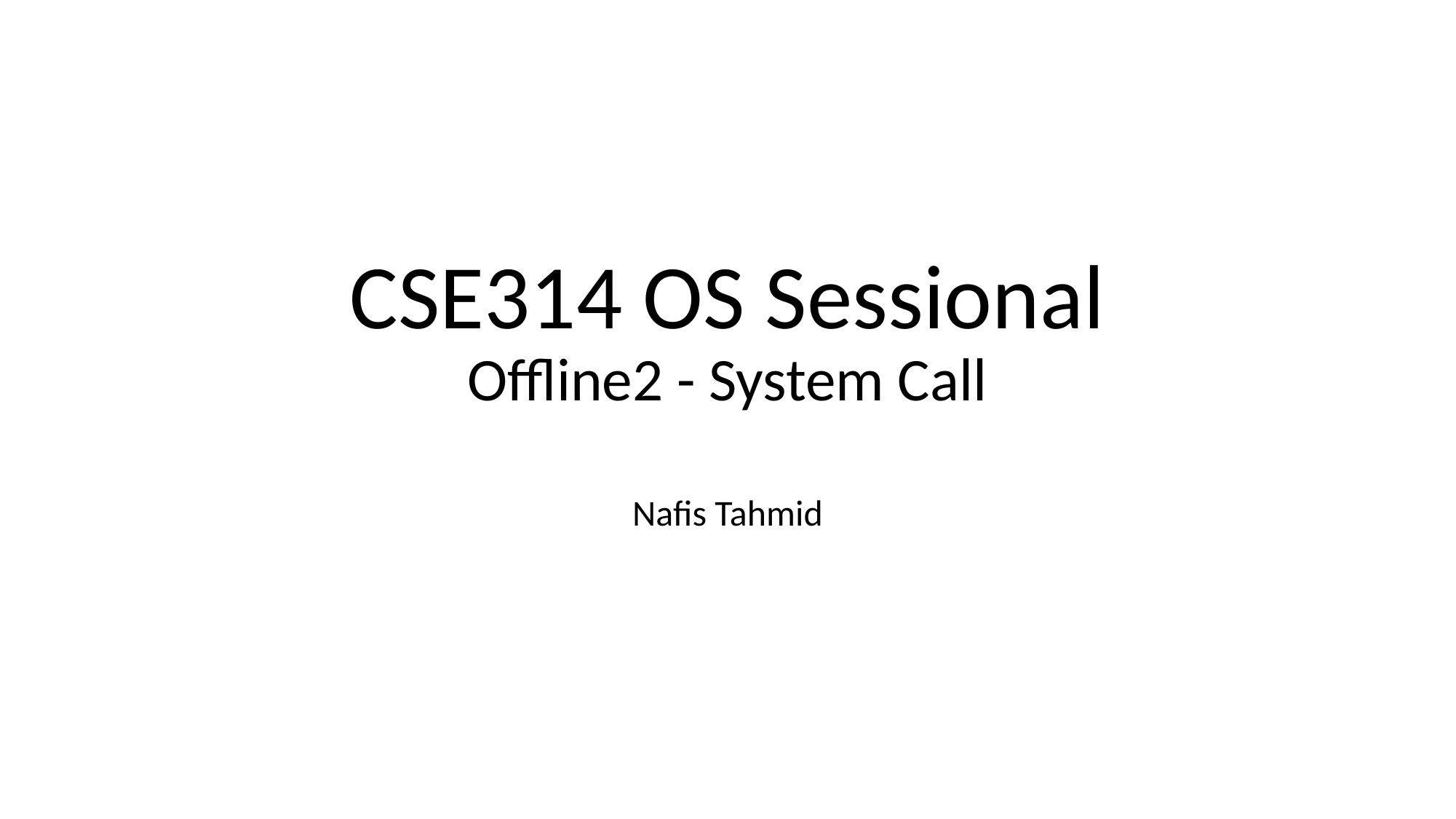

# CSE314 OS Sessional Offline2 - System Call

Nafis Tahmid